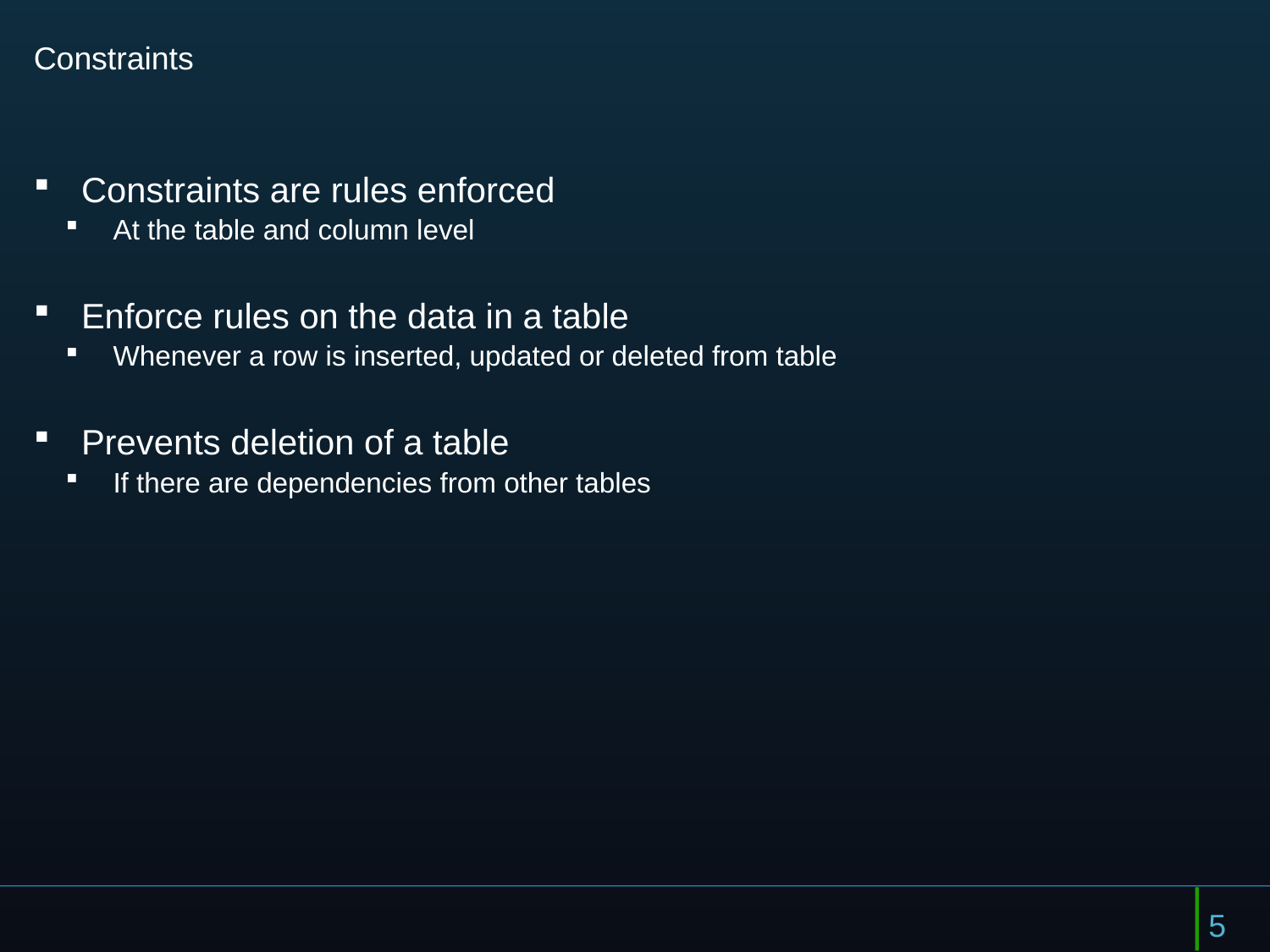

# Constraints

Constraints are rules enforced
At the table and column level

Enforce rules on the data in a table
Whenever a row is inserted, updated or deleted from table

Prevents deletion of a table
If there are dependencies from other tables

5